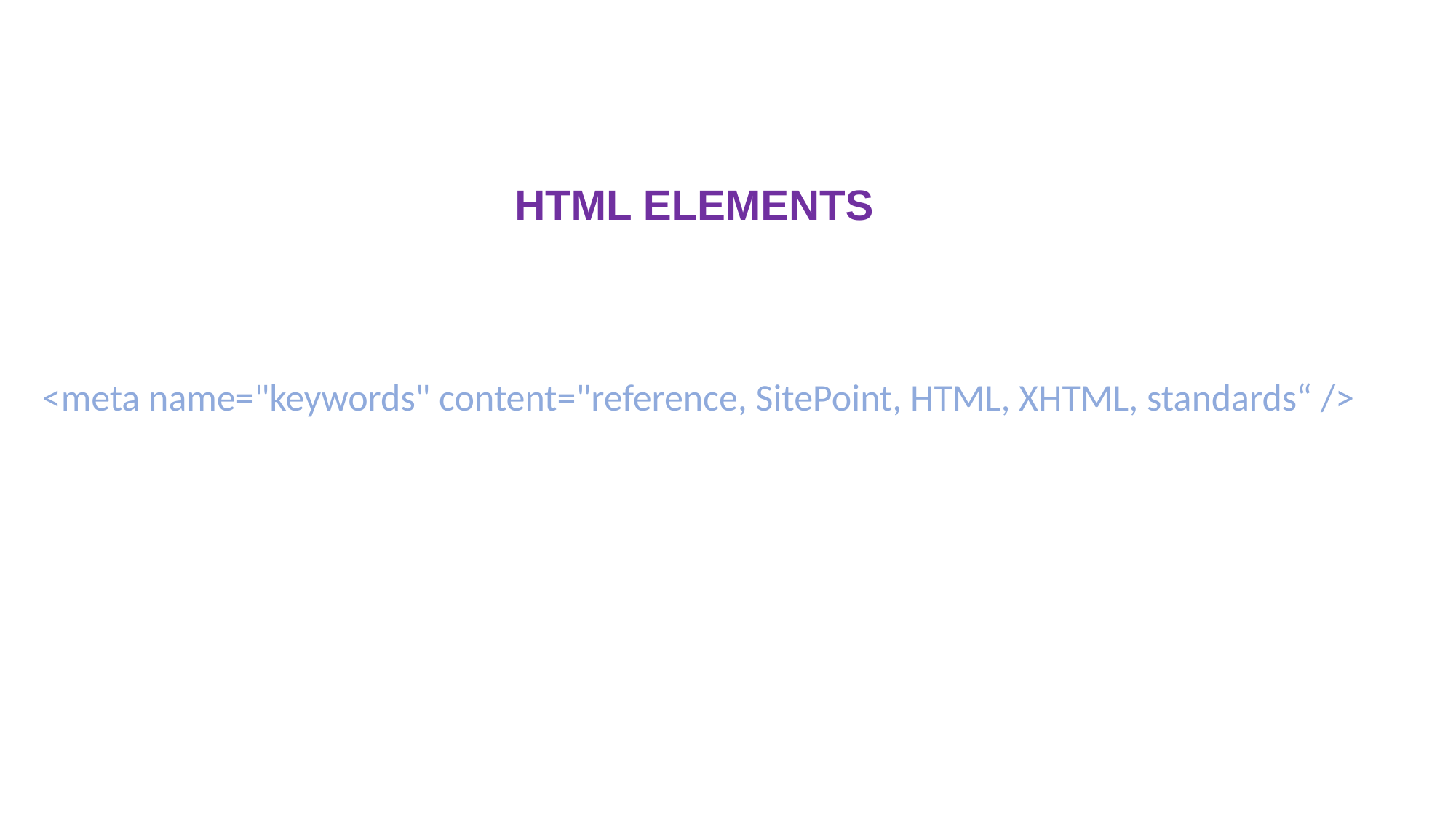

HTML ELEMENTS
<meta name="keywords" content="reference, SitePoint, HTML, XHTML, standards“ />